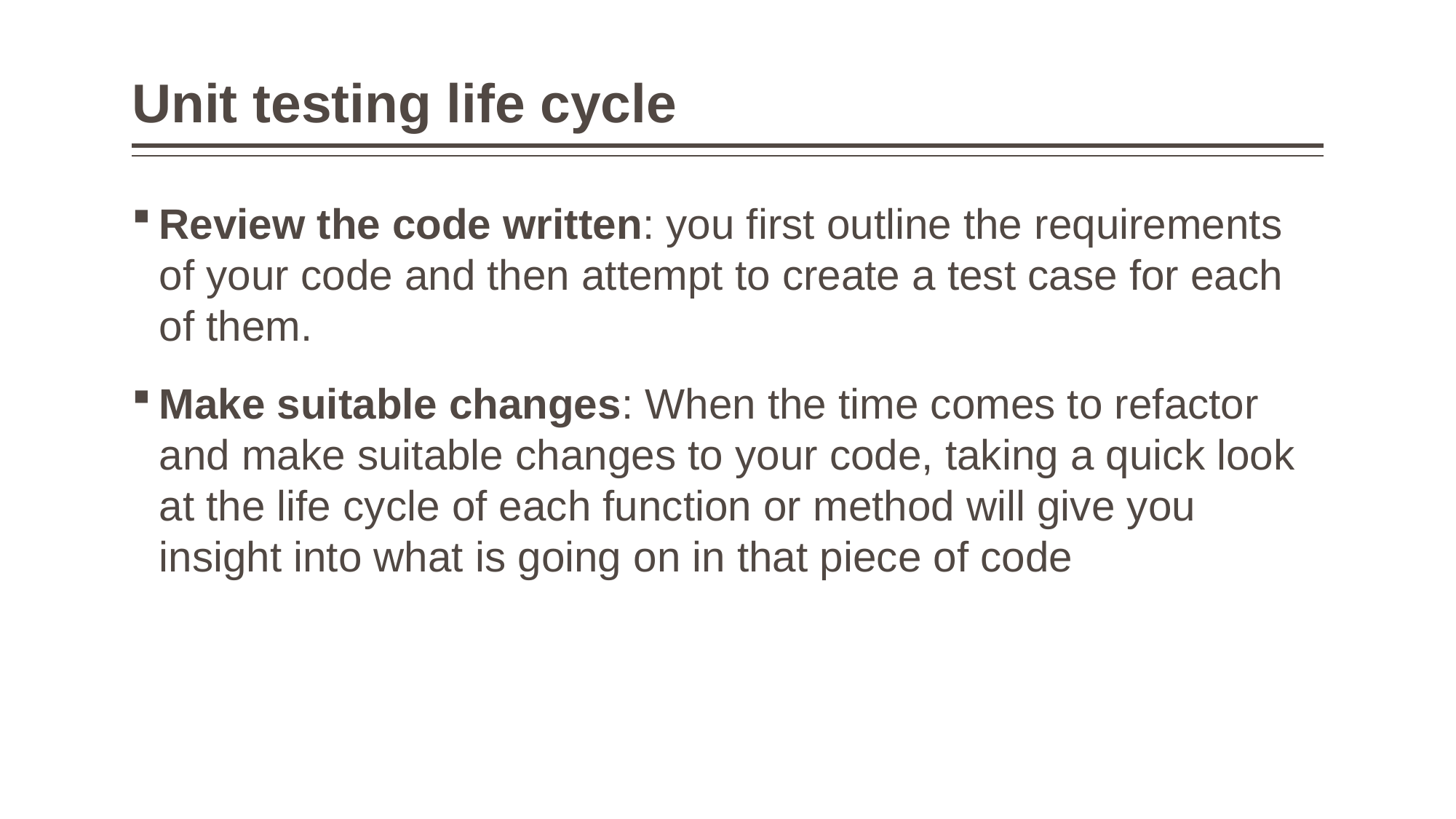

# Unit testing life cycle
Review the code written: you first outline the requirements of your code and then attempt to create a test case for each of them.
Make suitable changes: When the time comes to refactor and make suitable changes to your code, taking a quick look at the life cycle of each function or method will give you insight into what is going on in that piece of code